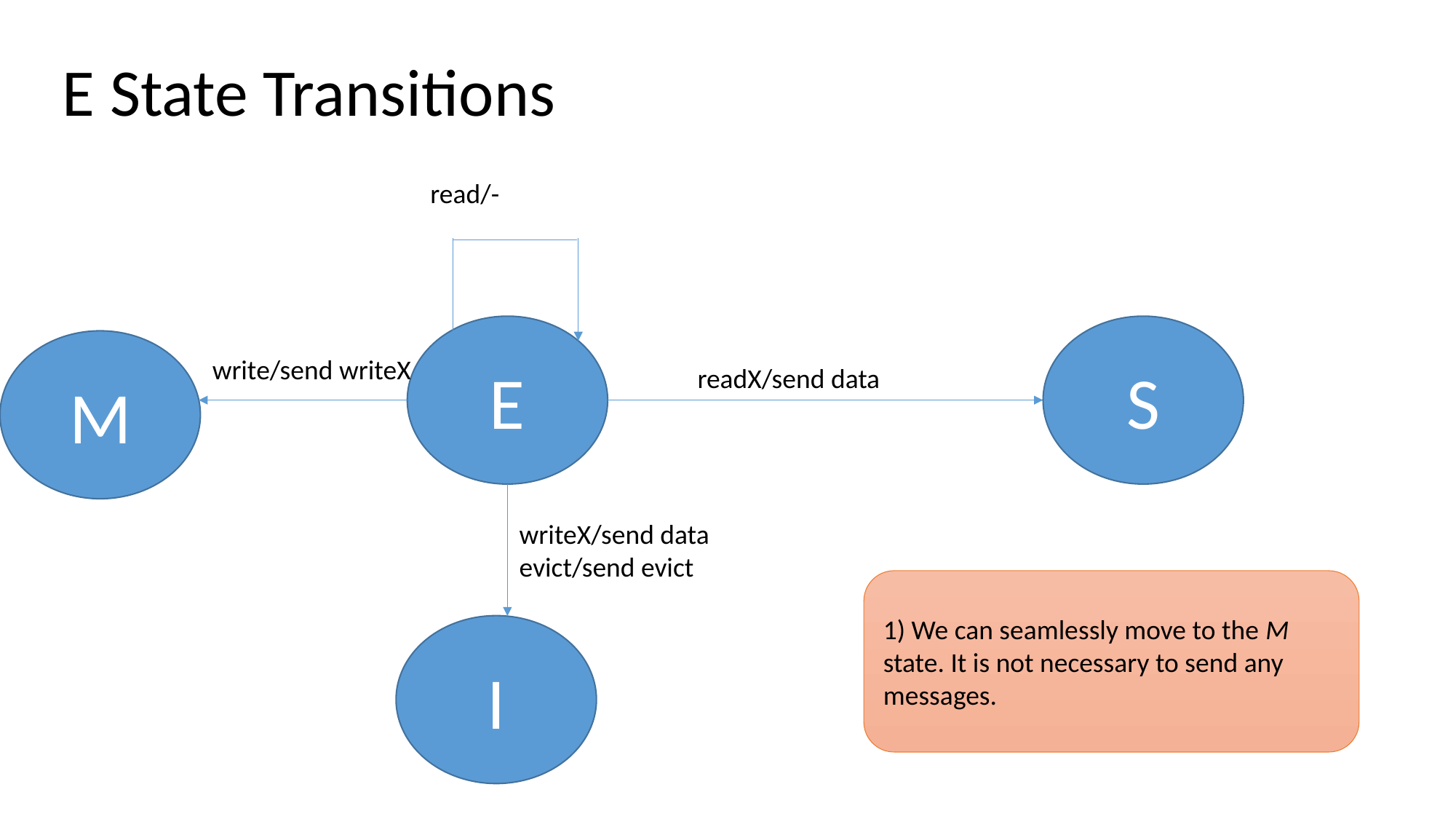

# E State Transitions
read/-
S
E
M
write/send writeX
readX/send data
writeX/send data
evict/send evict
1) We can seamlessly move to the M state. It is not necessary to send any messages.
I